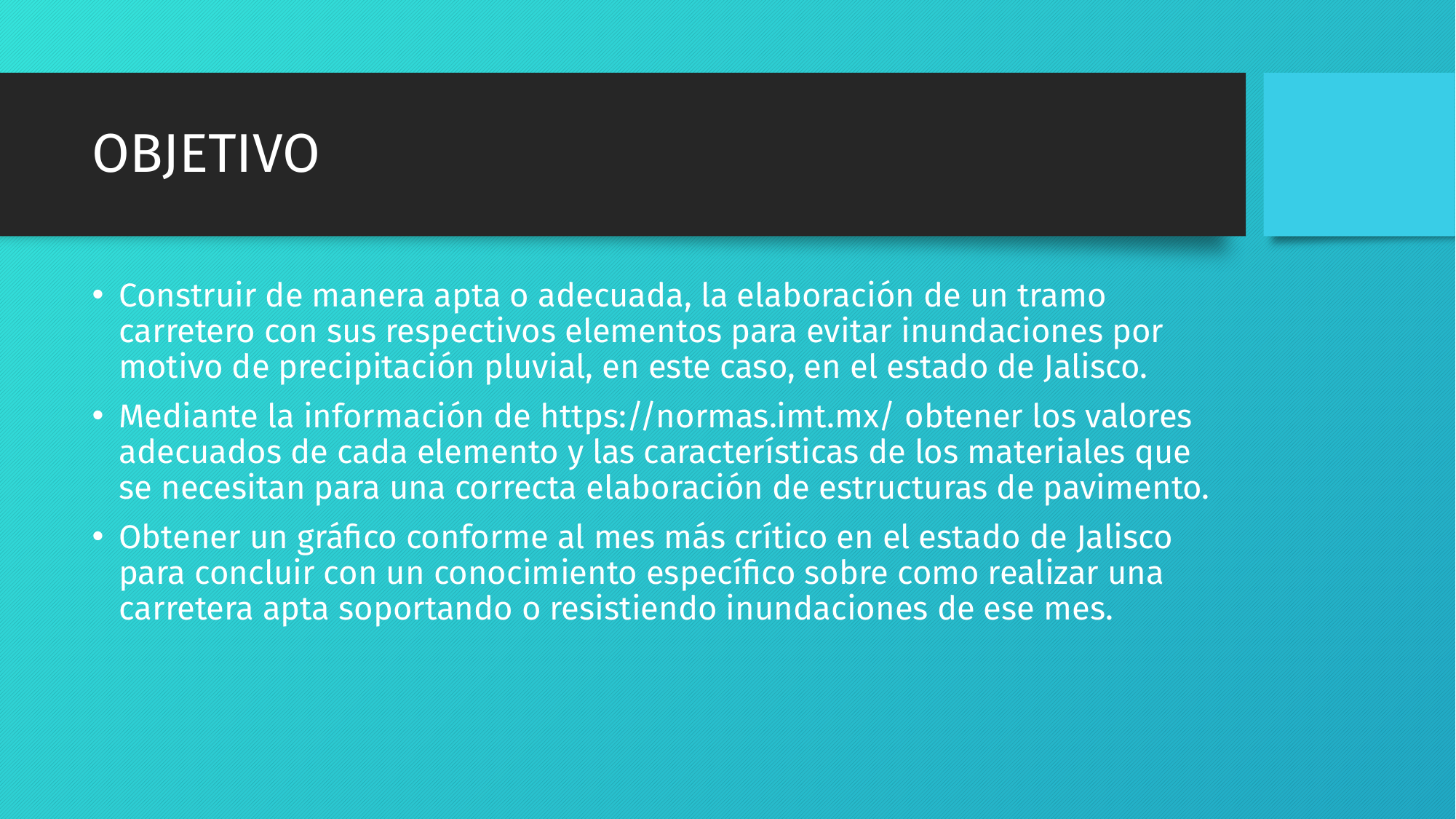

# OBJETIVO

Construir de manera apta o adecuada, la elaboración de un tramo carretero con sus respectivos elementos para evitar inundaciones por motivo de precipitación pluvial, en este caso, en el estado de Jalisco.
Mediante la información de https://normas.imt.mx/ obtener los valores adecuados de cada elemento y las características de los materiales que se necesitan para una correcta elaboración de estructuras de pavimento.
Obtener un gráfico conforme al mes más crítico en el estado de Jalisco para concluir con un conocimiento específico sobre como realizar una carretera apta soportando o resistiendo inundaciones de ese mes.